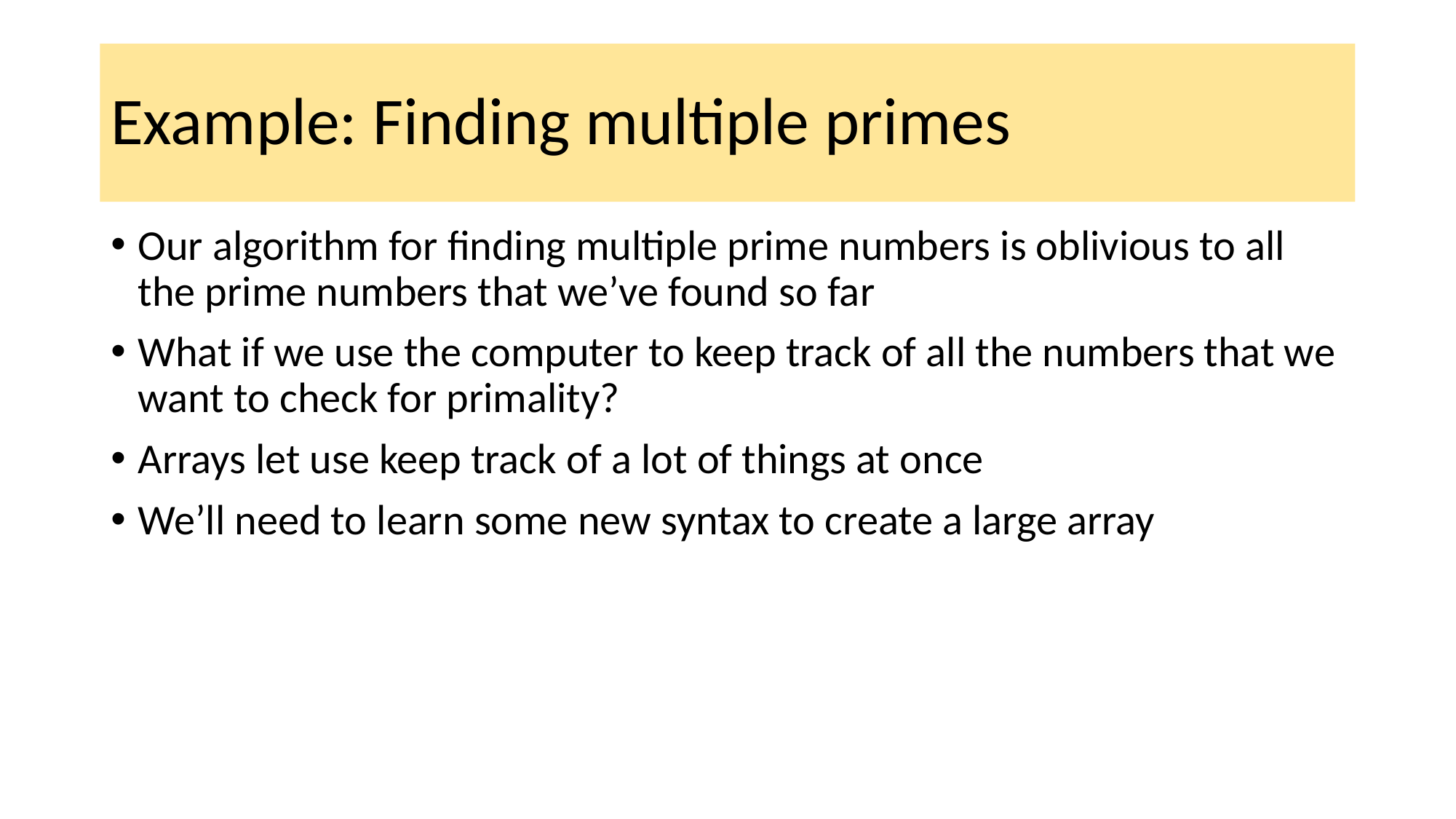

Example: Finding multiple primes
Our algorithm for finding multiple prime numbers is oblivious to all the prime numbers that we’ve found so far
What if we use the computer to keep track of all the numbers that we want to check for primality?
Arrays let use keep track of a lot of things at once
We’ll need to learn some new syntax to create a large array